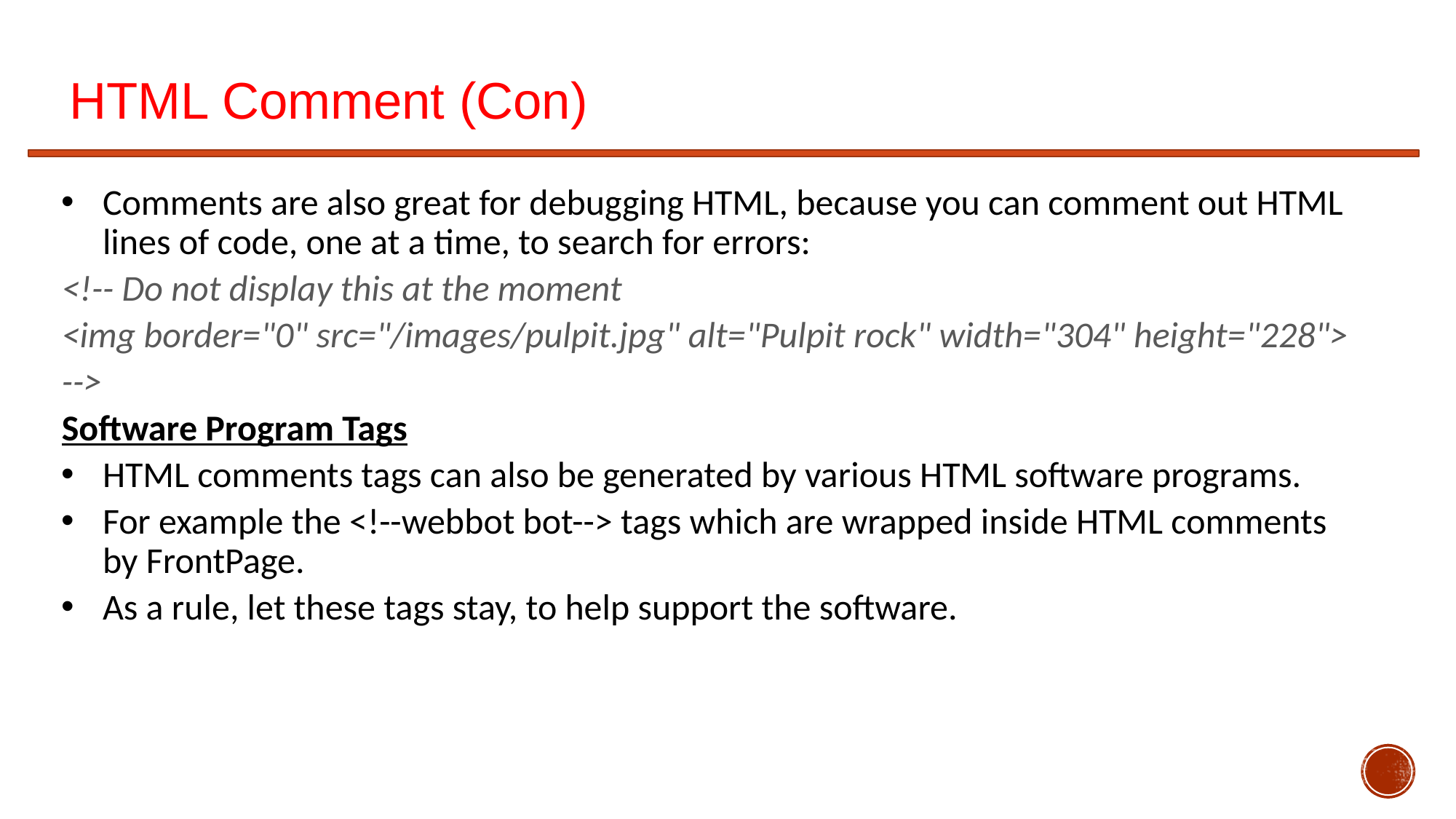

# HTML Comment (Con)

Comments are also great for debugging HTML, because you can comment out HTML lines of code, one at a time, to search for errors:
<!-- Do not display this at the moment
<img border="0" src="/images/pulpit.jpg" alt="Pulpit rock" width="304" height="228">
-->
Software Program Tags
HTML comments tags can also be generated by various HTML software programs.
For example the <!--webbot bot--> tags which are wrapped inside HTML comments by FrontPage.
As a rule, let these tags stay, to help support the software.